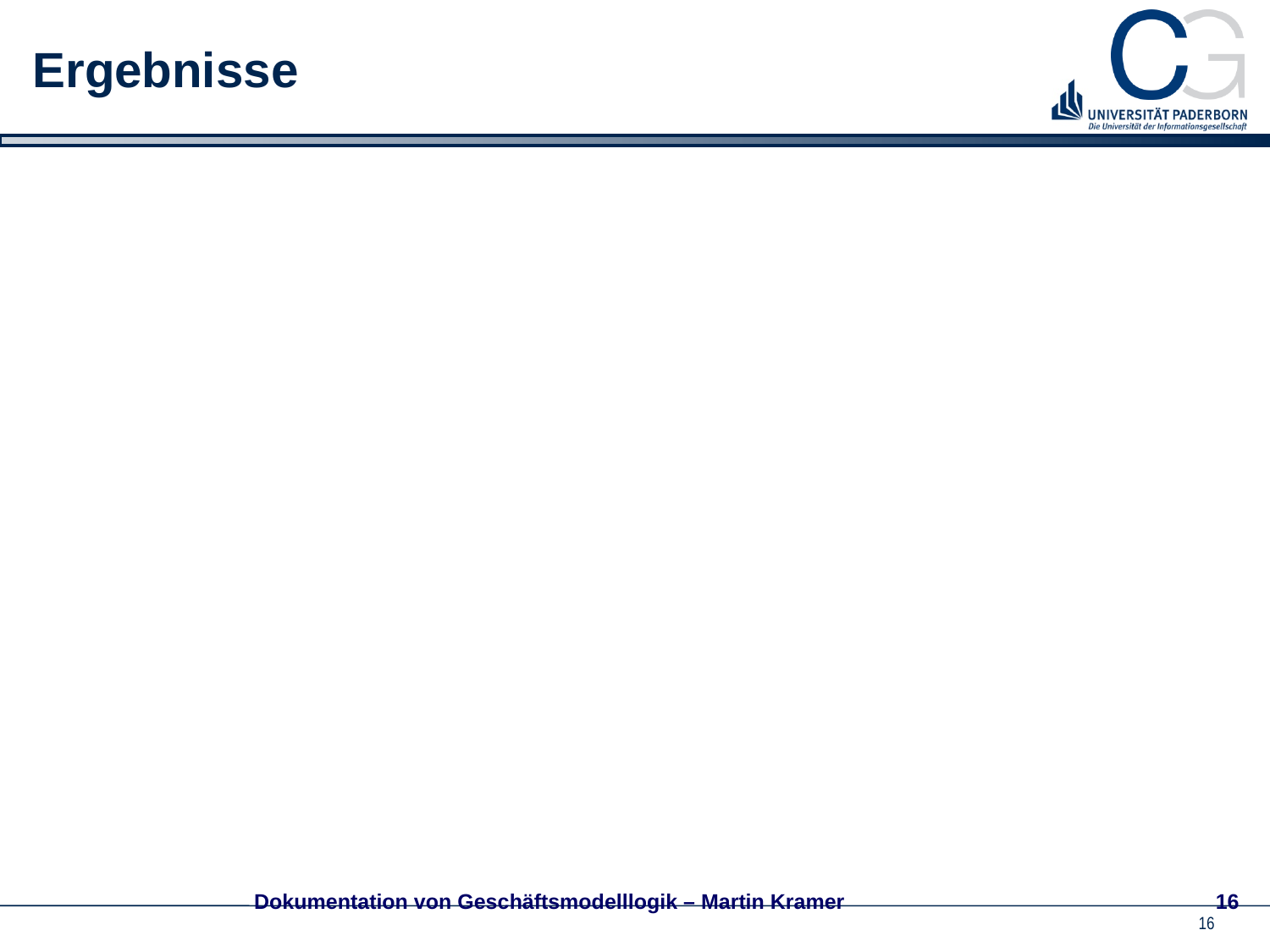

# Ergebnisse
Dokumentation von Geschäftsmodelllogik – Martin Kramer
16